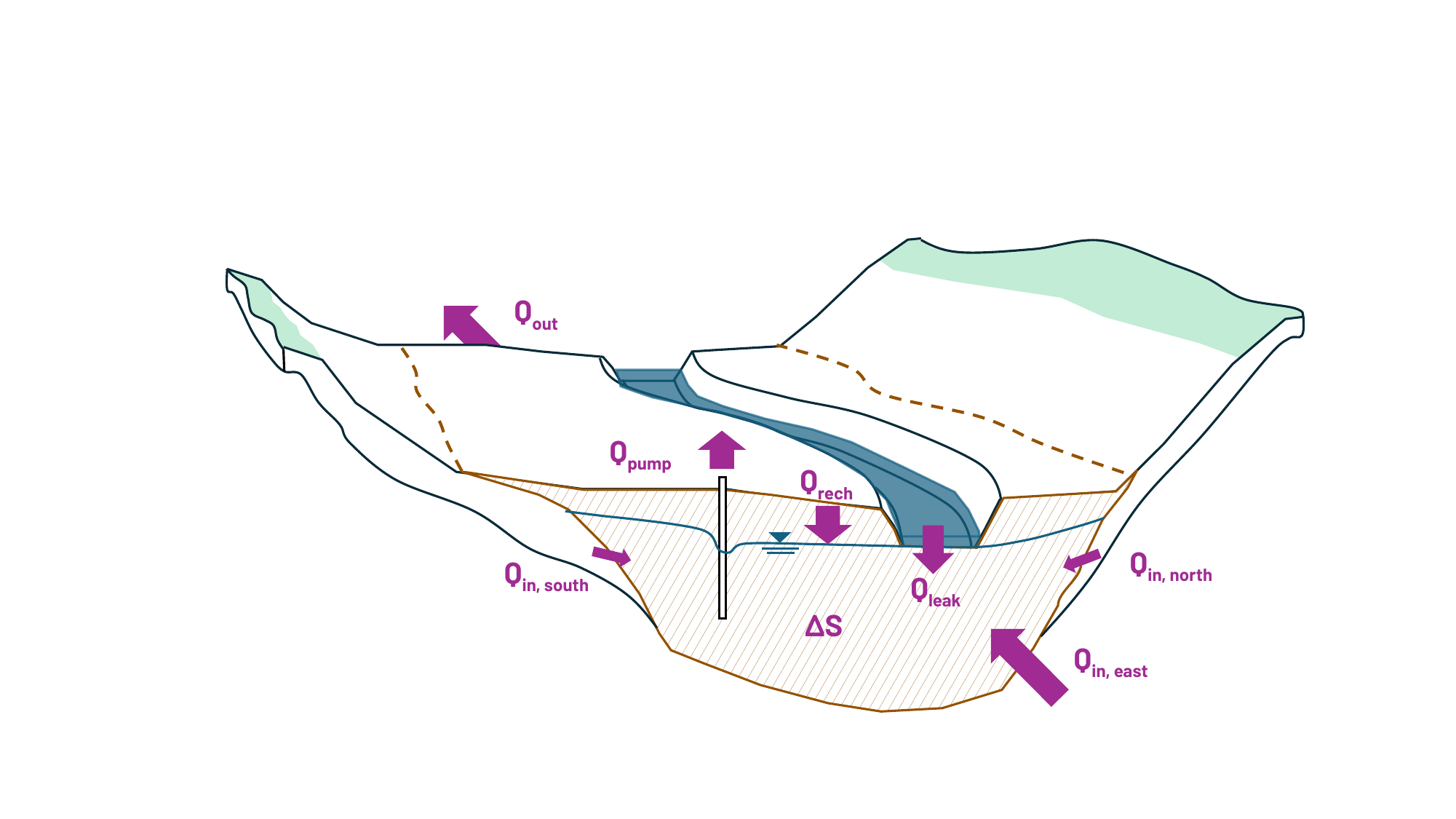

Qout

Qpump

Qrech

Qin, north

Qin, south
Qleak
ΔS

Qin, east